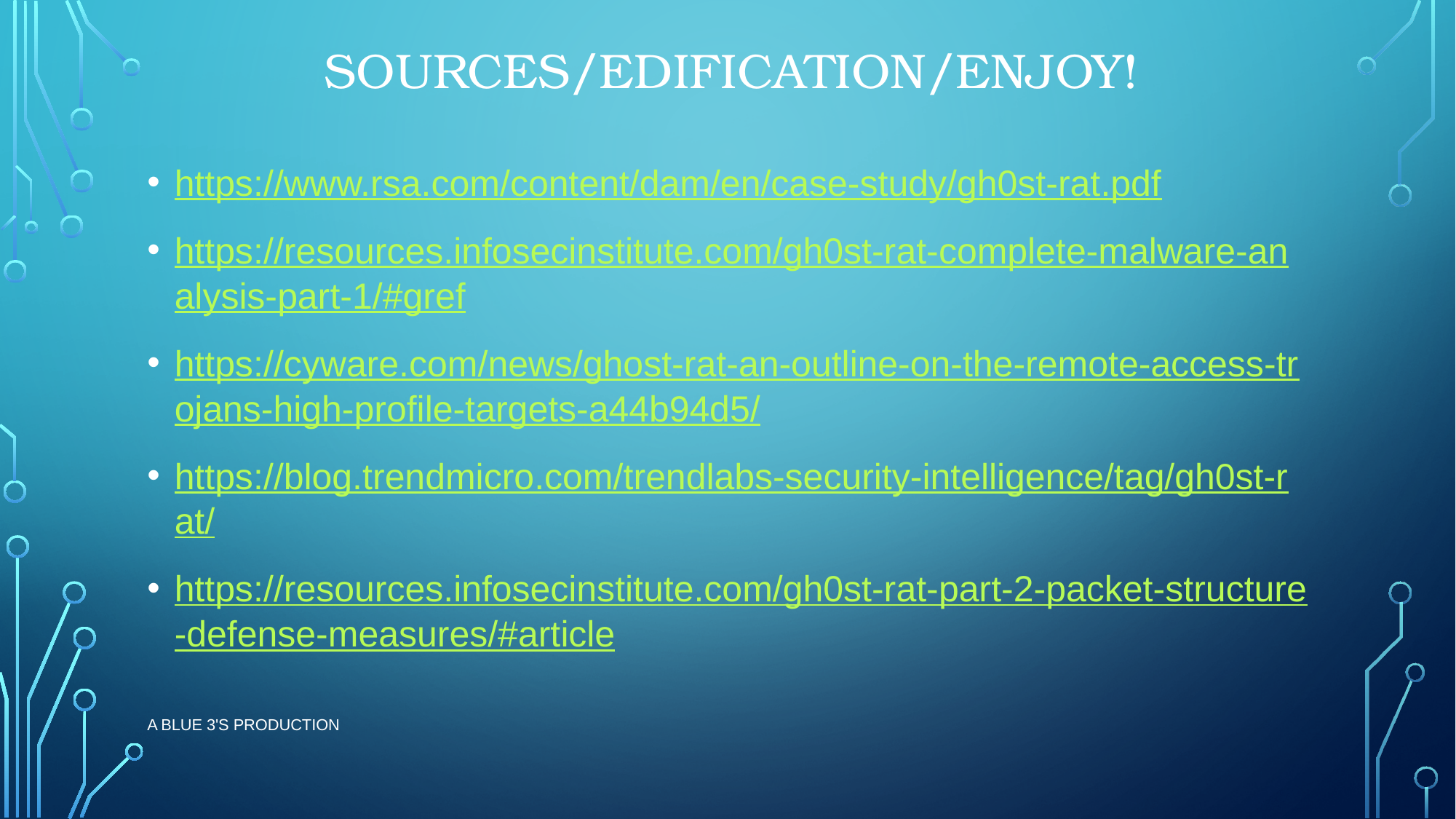

# SOURCES/EDIFICATION/ENJOY!
https://www.rsa.com/content/dam/en/case-study/gh0st-rat.pdf
https://resources.infosecinstitute.com/gh0st-rat-complete-malware-analysis-part-1/#gref
https://cyware.com/news/ghost-rat-an-outline-on-the-remote-access-trojans-high-profile-targets-a44b94d5/
https://blog.trendmicro.com/trendlabs-security-intelligence/tag/gh0st-rat/
https://resources.infosecinstitute.com/gh0st-rat-part-2-packet-structure-defense-measures/#article
A BLUE 3'S PRODUCTION